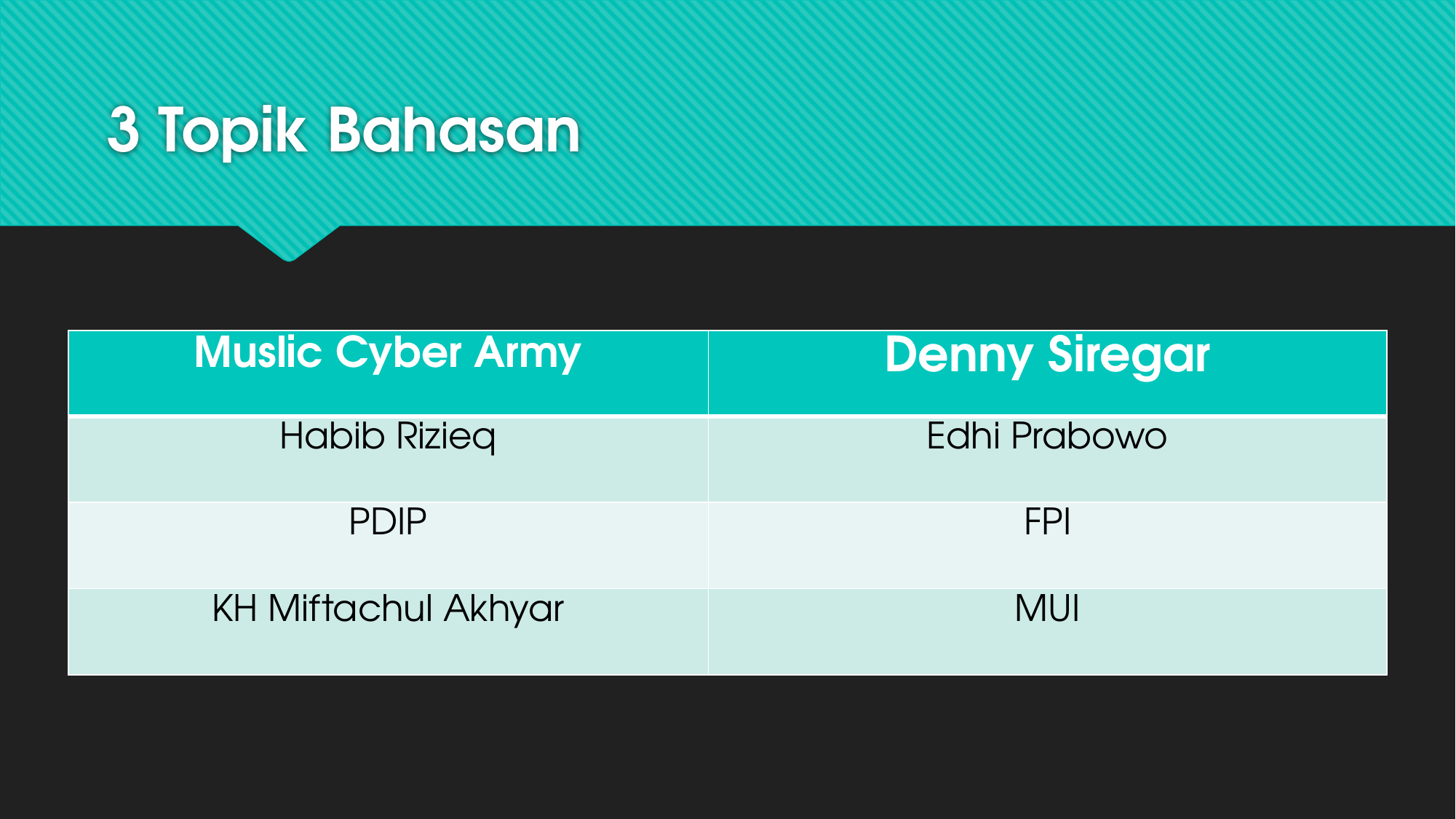

# 3 Topik Bahasan
| Muslic Cyber Army | Denny Siregar |
| --- | --- |
| Habib Rizieq | Edhi Prabowo |
| PDIP | FPI |
| KH Miftachul Akhyar | MUI |